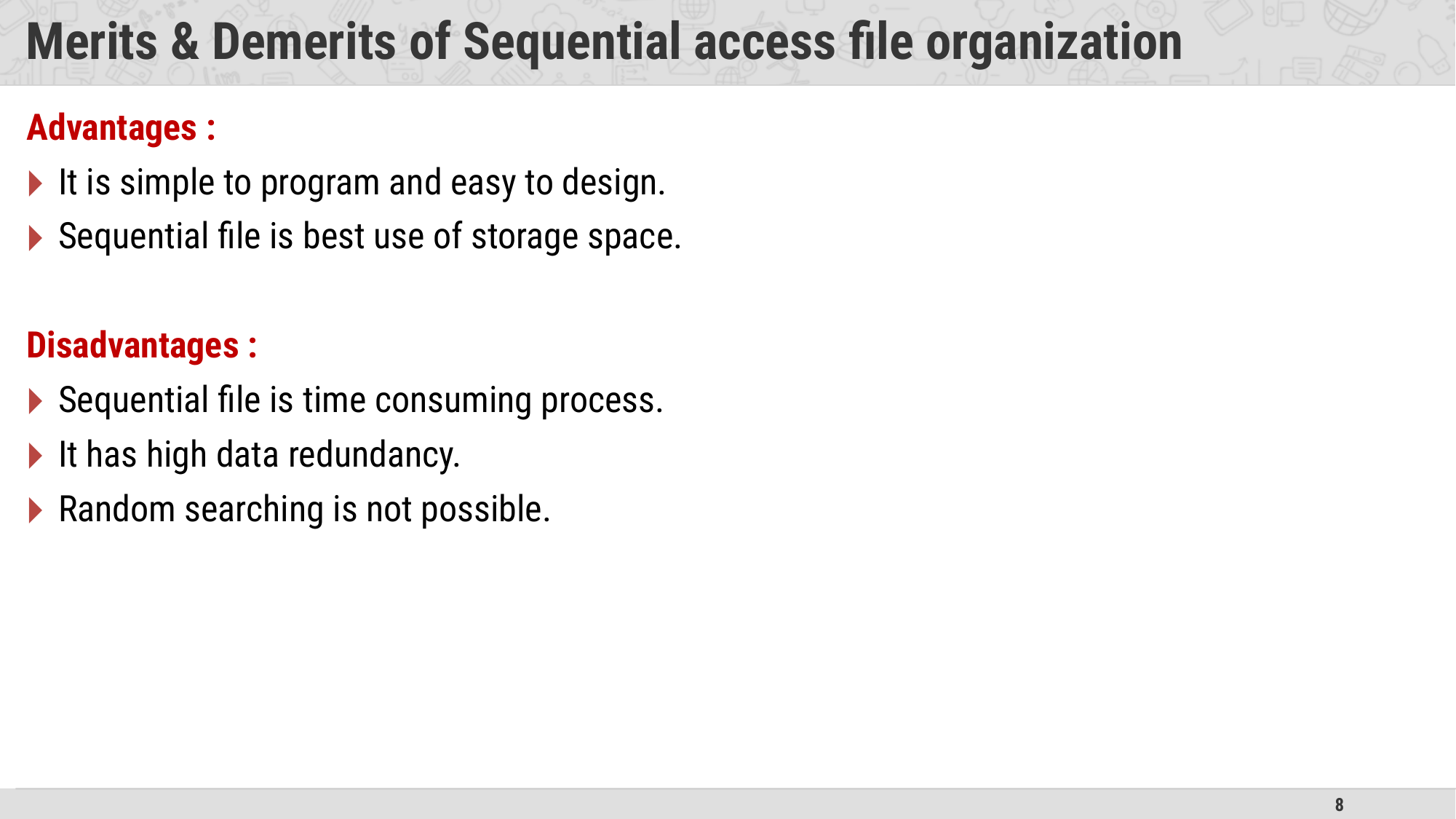

# Merits & Demerits of Sequential access file organization
Advantages :
It is simple to program and easy to design.
Sequential file is best use of storage space.

Disadvantages :
Sequential file is time consuming process.
It has high data redundancy.
Random searching is not possible.